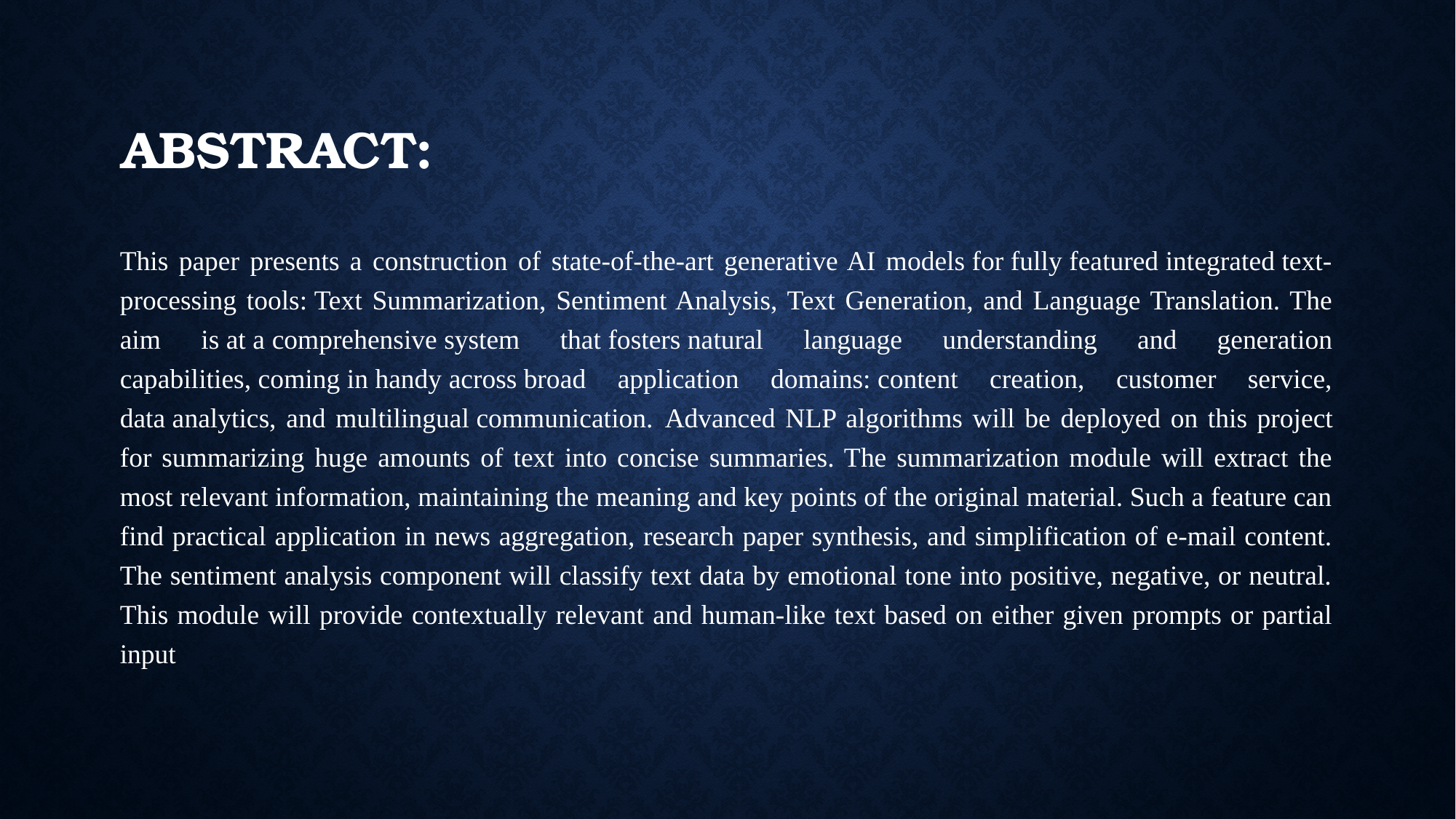

# ABSTRACT:
This paper presents a construction of state-of-the-art generative AI models for fully featured integrated text-processing tools: Text Summarization, Sentiment Analysis, Text Generation, and Language Translation. The aim is at a comprehensive system that fosters natural language understanding and generation capabilities, coming in handy across broad application domains: content creation, customer service, data analytics, and multilingual communication. Advanced NLP algorithms will be deployed on this project for summarizing huge amounts of text into concise summaries. The summarization module will extract the most relevant information, maintaining the meaning and key points of the original material. Such a feature can find practical application in news aggregation, research paper synthesis, and simplification of e-mail content. The sentiment analysis component will classify text data by emotional tone into positive, negative, or neutral. This module will provide contextually relevant and human-like text based on either given prompts or partial input